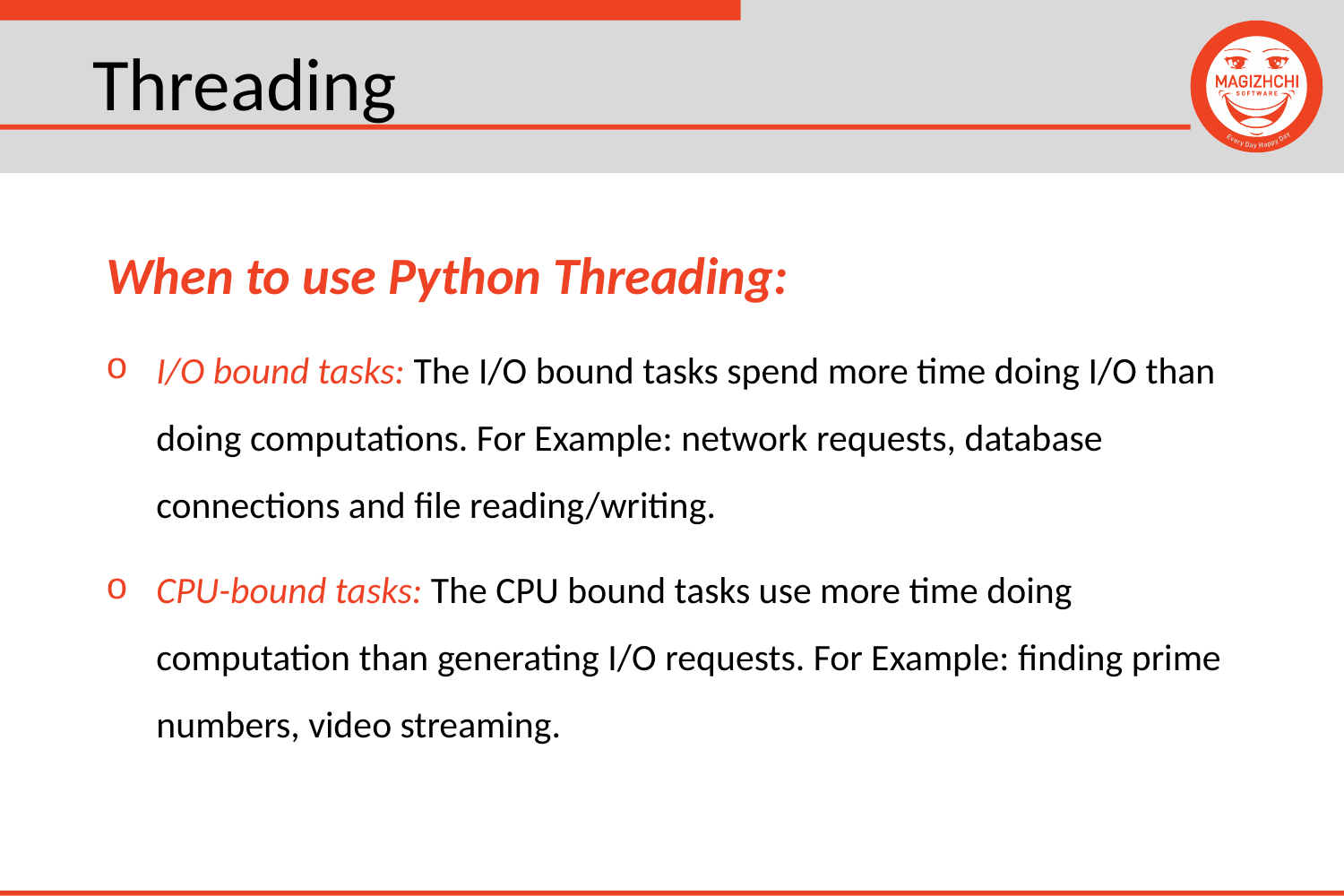

# Threading
When to use Python Threading:
I/O bound tasks: The I/O bound tasks spend more time doing I/O than doing computations. For Example: network requests, database connections and file reading/writing.
CPU-bound tasks: The CPU bound tasks use more time doing computation than generating I/O requests. For Example: finding prime numbers, video streaming.